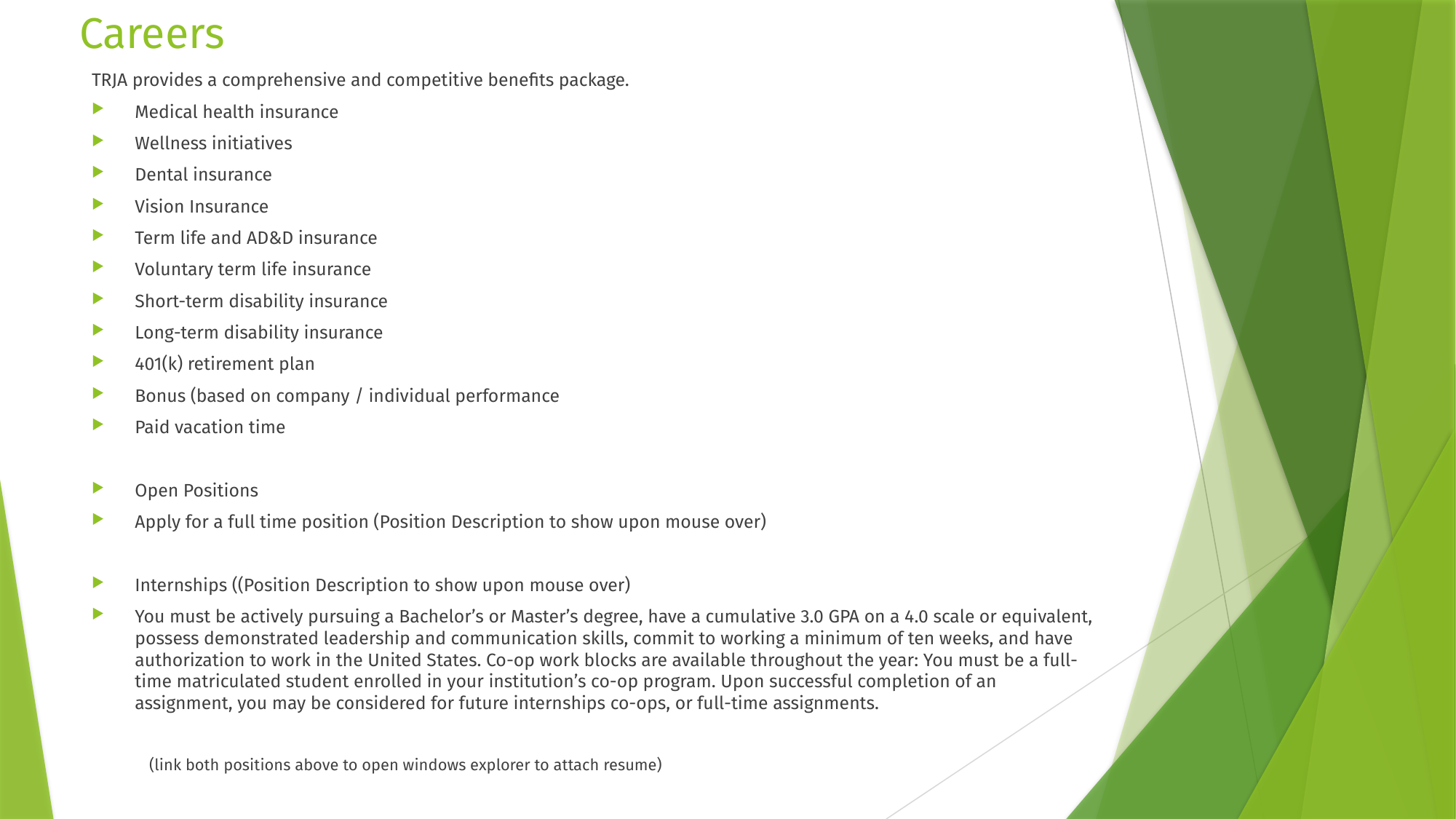

# Careers
TRJA provides a comprehensive and competitive benefits package.
Medical health insurance
Wellness initiatives
Dental insurance
Vision Insurance
Term life and AD&D insurance
Voluntary term life insurance
Short-term disability insurance
Long-term disability insurance
401(k) retirement plan
Bonus (based on company / individual performance
Paid vacation time

Open Positions
Apply for a full time position (Position Description to show upon mouse over)

Internships ((Position Description to show upon mouse over)
You must be actively pursuing a Bachelor’s or Master’s degree, have a cumulative 3.0 GPA on a 4.0 scale or equivalent, possess demonstrated leadership and communication skills, commit to working a minimum of ten weeks, and have authorization to work in the United States. Co-op work blocks are available throughout the year: You must be a full-time matriculated student enrolled in your institution’s co-op program. Upon successful completion of an assignment, you may be considered for future internships co-ops, or full-time assignments.

(link both positions above to open windows explorer to attach resume)